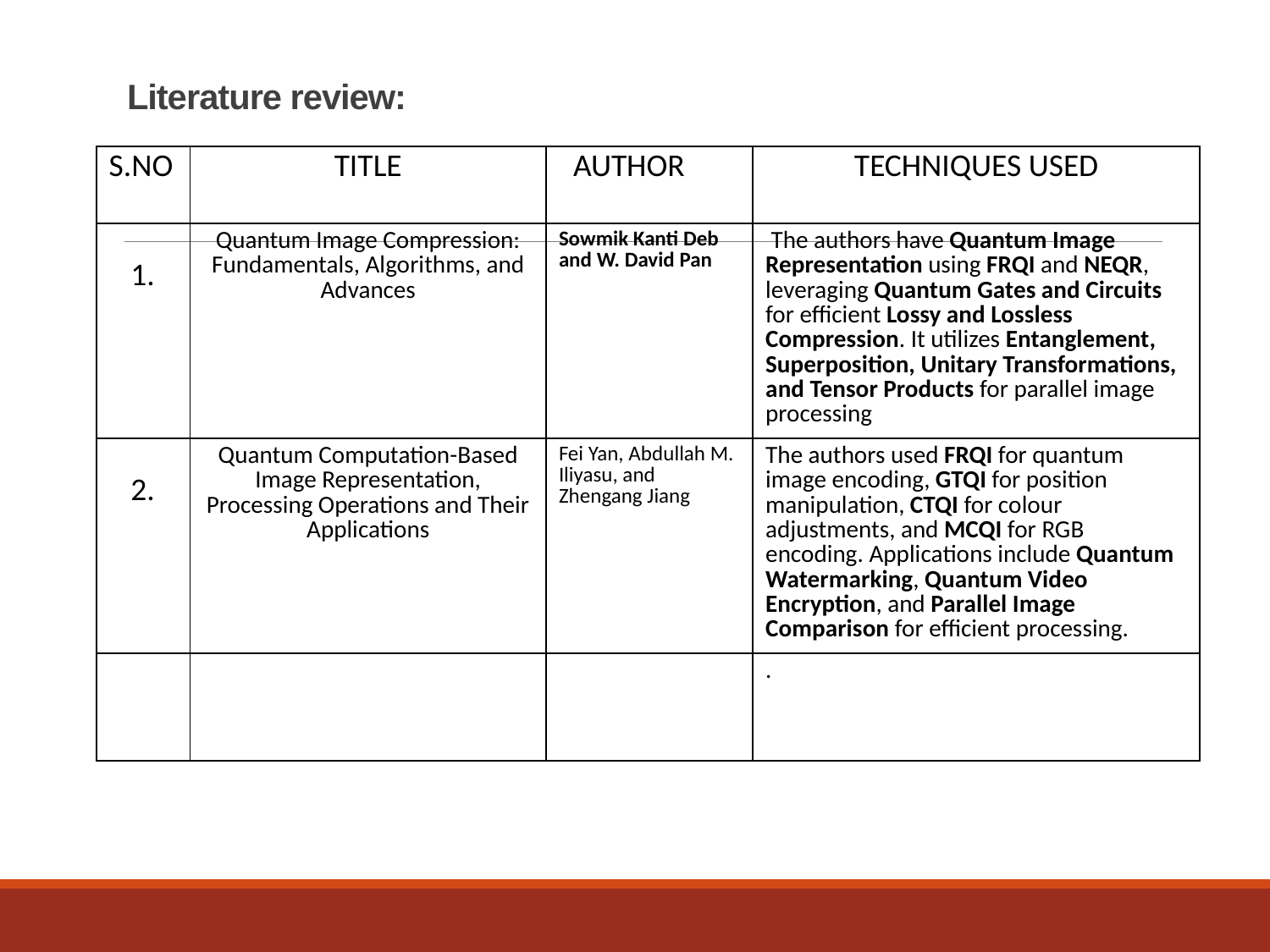

# Literature review:
| S.NO | TITLE | AUTHOR | TECHNIQUES USED |
| --- | --- | --- | --- |
| 1. | Quantum Image Compression: Fundamentals, Algorithms, and Advances | Sowmik Kanti Deb and W. David Pan | The authors have Quantum Image Representation using FRQI and NEQR, leveraging Quantum Gates and Circuits for efficient Lossy and Lossless Compression. It utilizes Entanglement, Superposition, Unitary Transformations, and Tensor Products for parallel image processing |
| 2. | Quantum Computation-Based Image Representation, Processing Operations and Their Applications | Fei Yan, Abdullah M. Iliyasu, and Zhengang Jiang | The authors used FRQI for quantum image encoding, GTQI for position manipulation, CTQI for colour adjustments, and MCQI for RGB encoding. Applications include Quantum Watermarking, Quantum Video Encryption, and Parallel Image Comparison for efficient processing. |
|  |  |  | . |